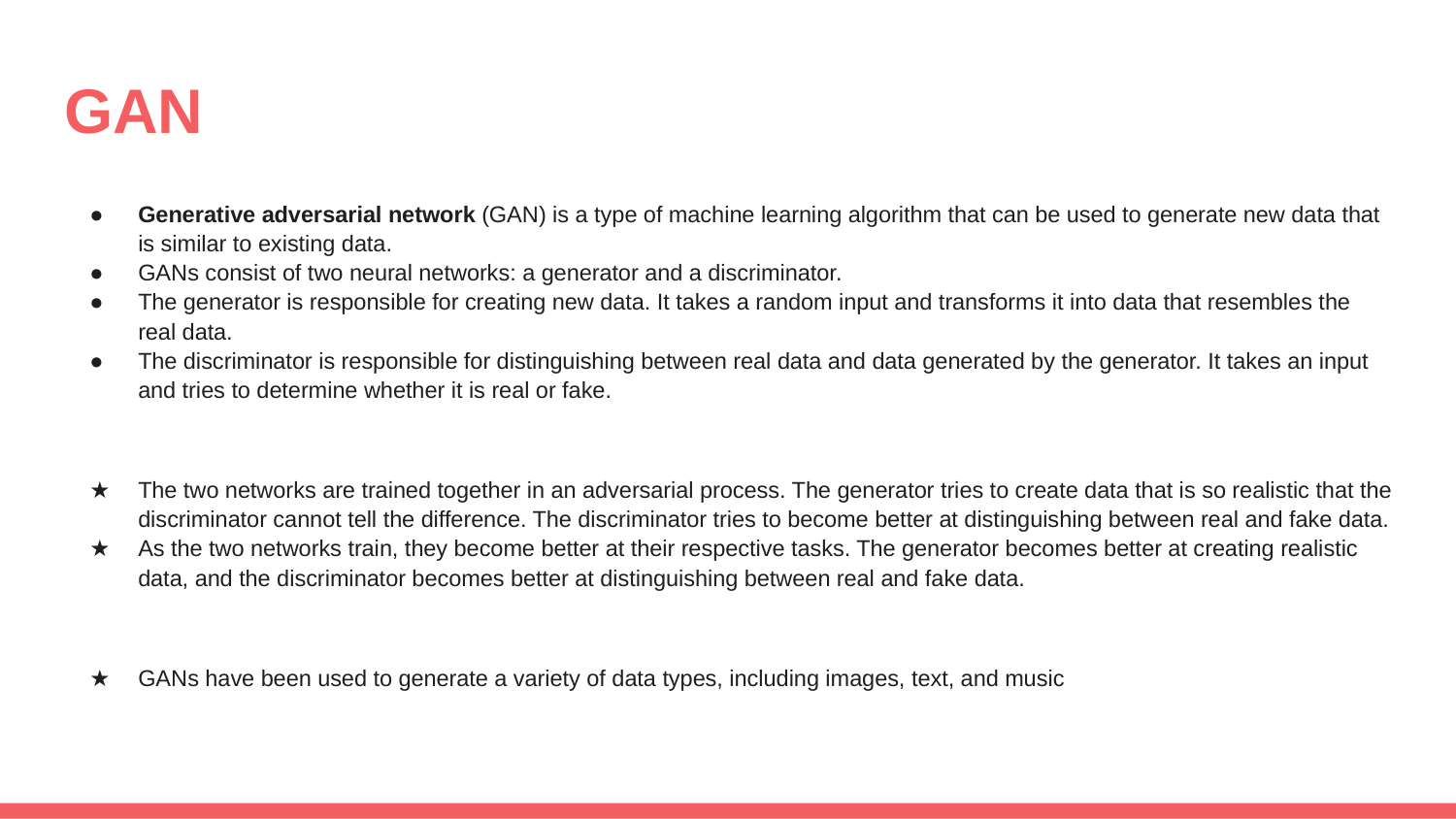

# GAN
Generative adversarial network (GAN) is a type of machine learning algorithm that can be used to generate new data that is similar to existing data.
GANs consist of two neural networks: a generator and a discriminator.
The generator is responsible for creating new data. It takes a random input and transforms it into data that resembles the real data.
The discriminator is responsible for distinguishing between real data and data generated by the generator. It takes an input and tries to determine whether it is real or fake.

The two networks are trained together in an adversarial process. The generator tries to create data that is so realistic that the discriminator cannot tell the difference. The discriminator tries to become better at distinguishing between real and fake data.
As the two networks train, they become better at their respective tasks. The generator becomes better at creating realistic data, and the discriminator becomes better at distinguishing between real and fake data.

GANs have been used to generate a variety of data types, including images, text, and music